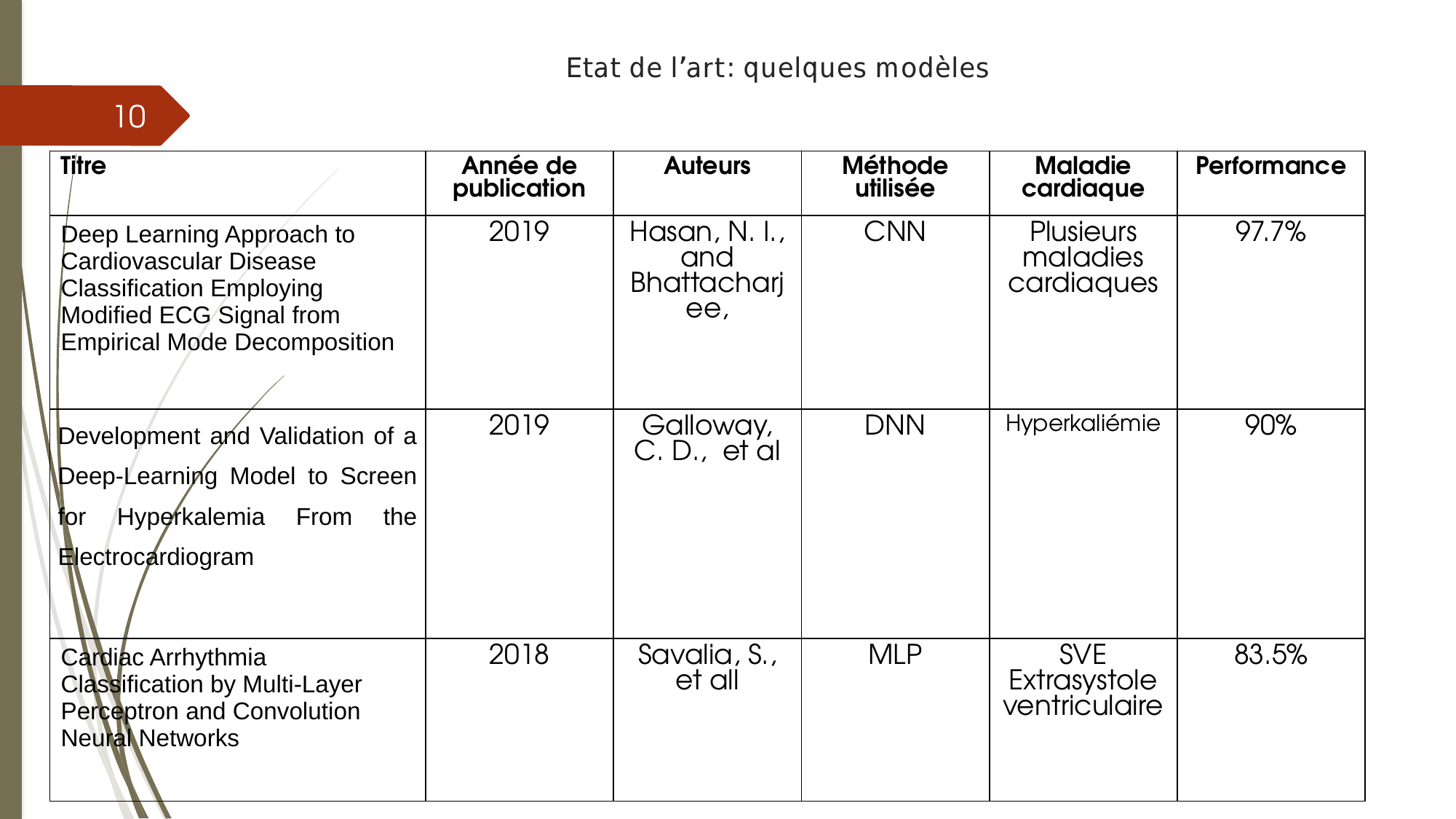

# Etat de l’art: quelques modèles
10
| Titre | Année de publication | Auteurs | Méthode utilisée | Maladie cardiaque | Performance |
| --- | --- | --- | --- | --- | --- |
| Deep Learning Approach to Cardiovascular Disease Classification Employing Modified ECG Signal from Empirical Mode Decomposition | 2019 | Hasan, N. I., and Bhattacharjee, | CNN | Plusieurs maladies cardiaques | 97.7% |
| Development and Validation of a Deep-Learning Model to Screen for Hyperkalemia From the Electrocardiogram | 2019 | Galloway, C. D., et al | DNN | Hyperkaliémie | 90% |
| Cardiac Arrhythmia Classification by Multi-Layer Perceptron and Convolution Neural Networks | 2018 | Savalia, S., et all | MLP | SVE Extrasystole ventriculaire | 83.5% |